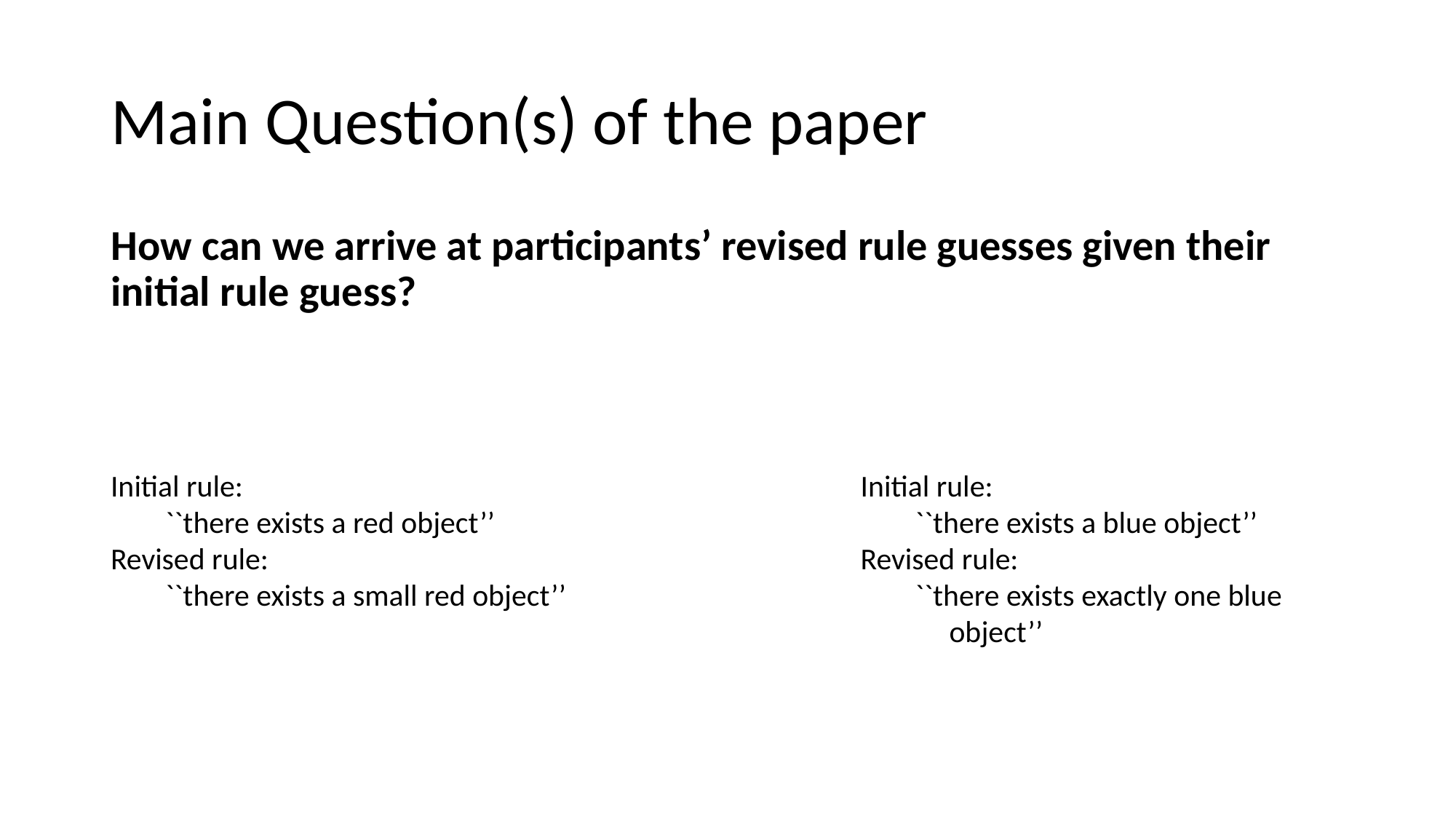

# Main Question(s) of the paper
How can we arrive at participants’ revised rule guesses given their initial rule guess?

Initial rule:
``there exists a red object’’
Revised rule:
``there exists a small red object’’
Initial rule:
``there exists a blue object’’
Revised rule:
``there exists exactly one blue object’’